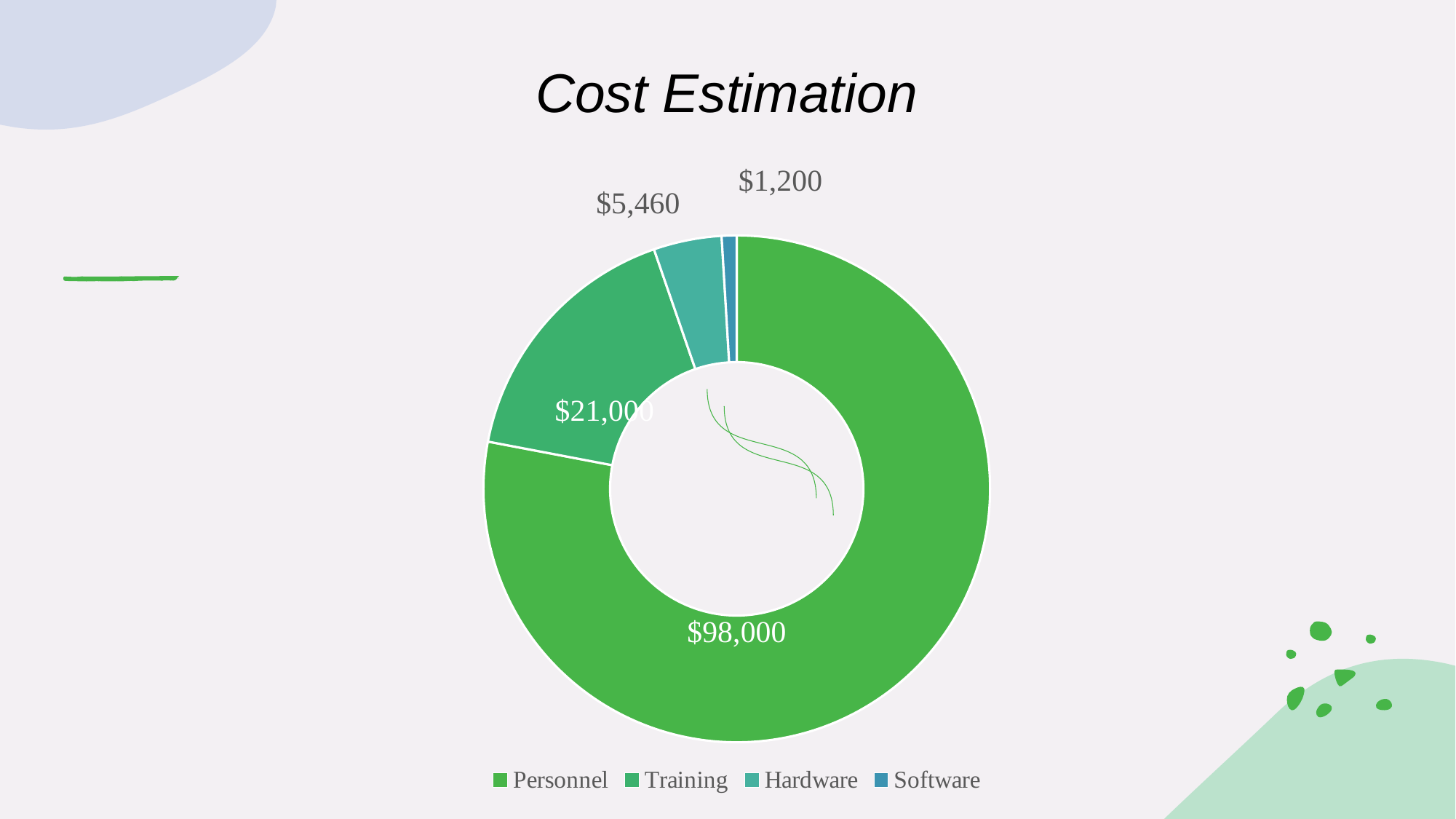

# Cost Estimation
$1,200
$5,460

### Chart

| Category |  |
|---|---|
| Personnel | 98000.0 |
| Training | 21000.0 |
| Hardware | 5460.0 |
| Software | 1200.0 |
$21,000
$98,000